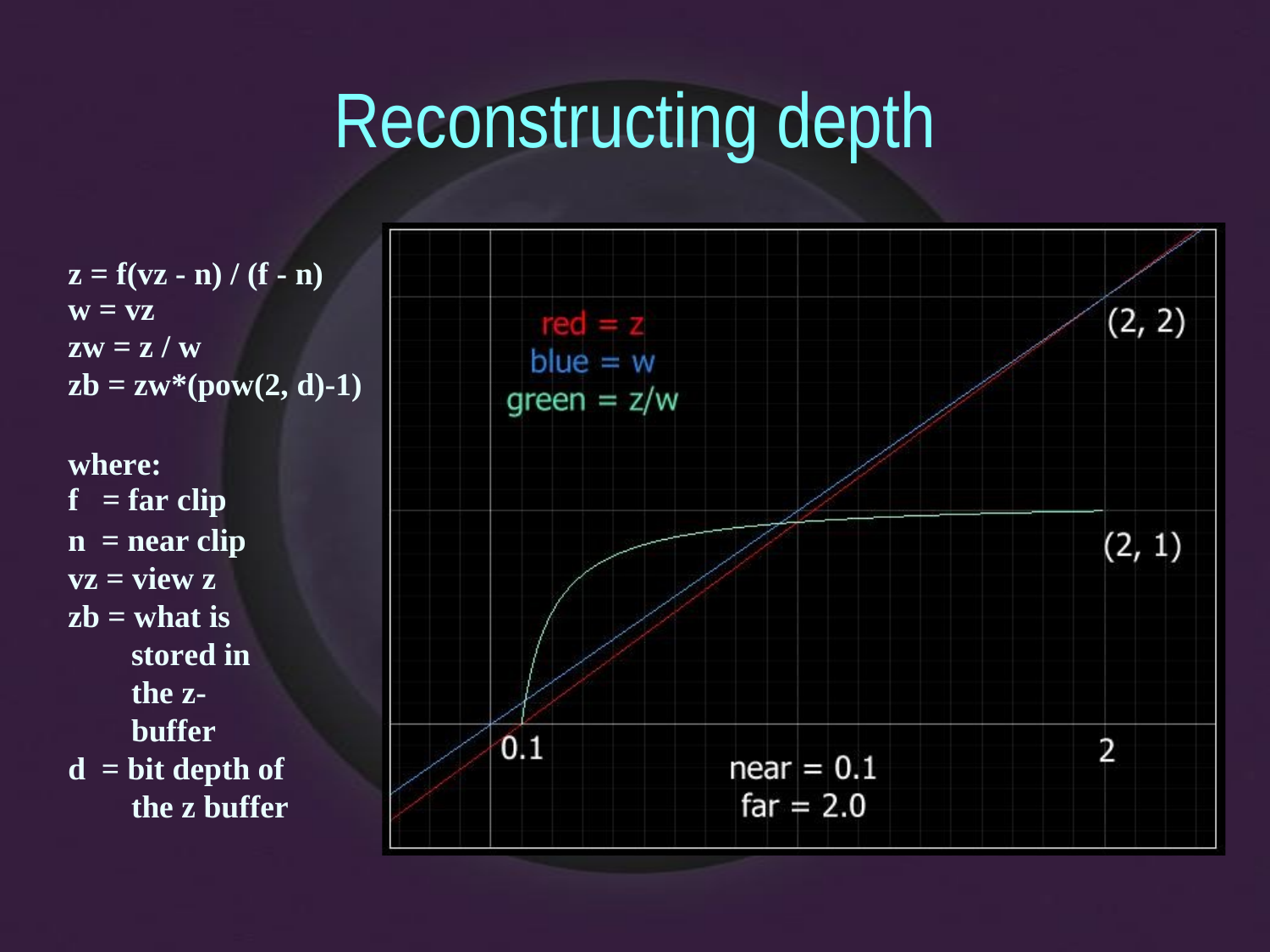

Reconstructing
depth

z = f(vz - n) / (f - n)
w = vz
zw = z / w
zb = zw*(pow(2, d)-1)
where:
f  = far clip
n = near clip vz = view z
zb = what is stored in the z-buffer
d = bit depth of the z buffer